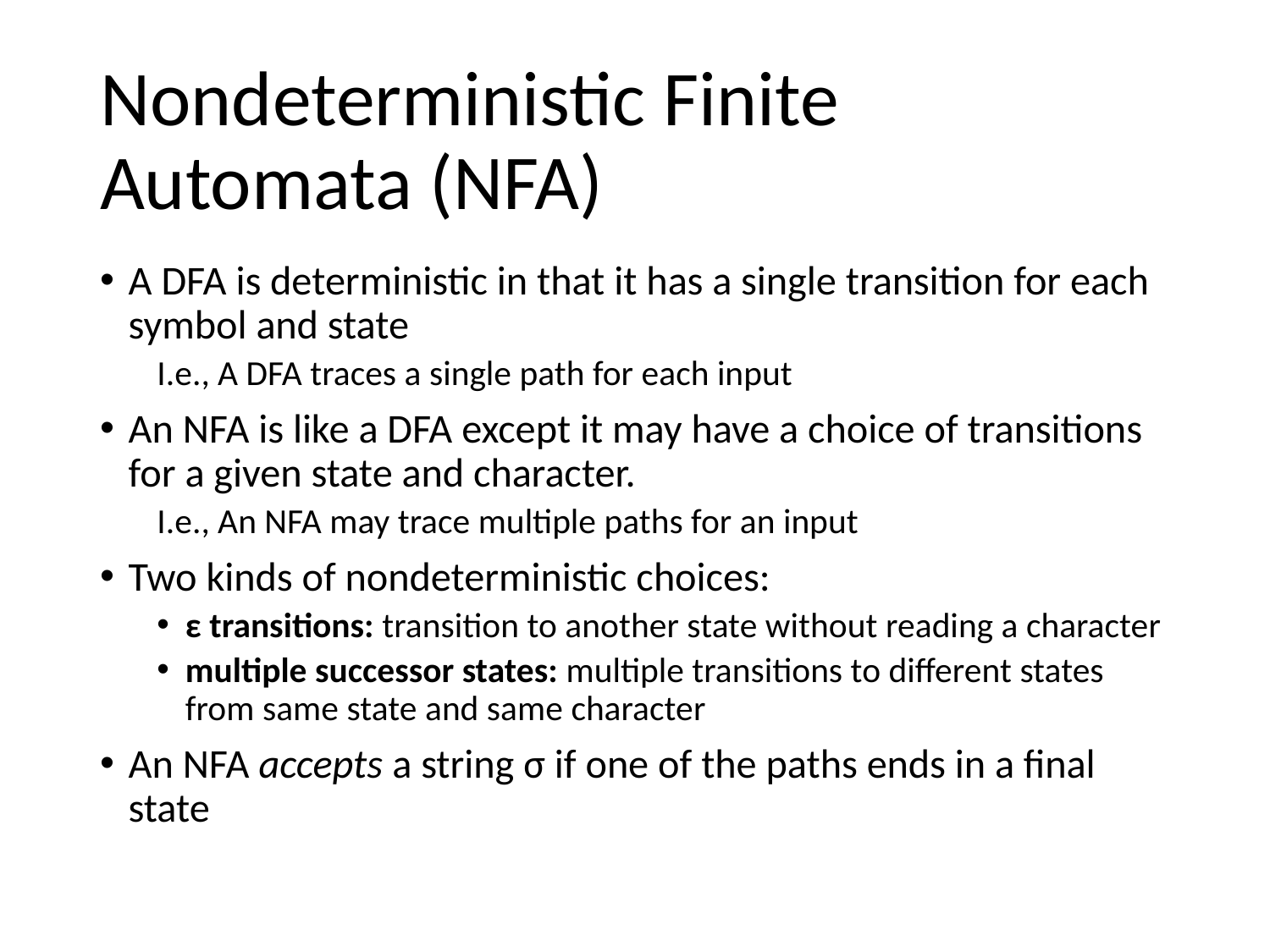

# Nondeterministic Finite Automata (NFA)
A DFA is deterministic in that it has a single transition for each symbol and state
I.e., A DFA traces a single path for each input
An NFA is like a DFA except it may have a choice of transitions for a given state and character.
I.e., An NFA may trace multiple paths for an input
Two kinds of nondeterministic choices:
ε transitions: transition to another state without reading a character
multiple successor states: multiple transitions to different states from same state and same character
An NFA accepts a string σ if one of the paths ends in a final state